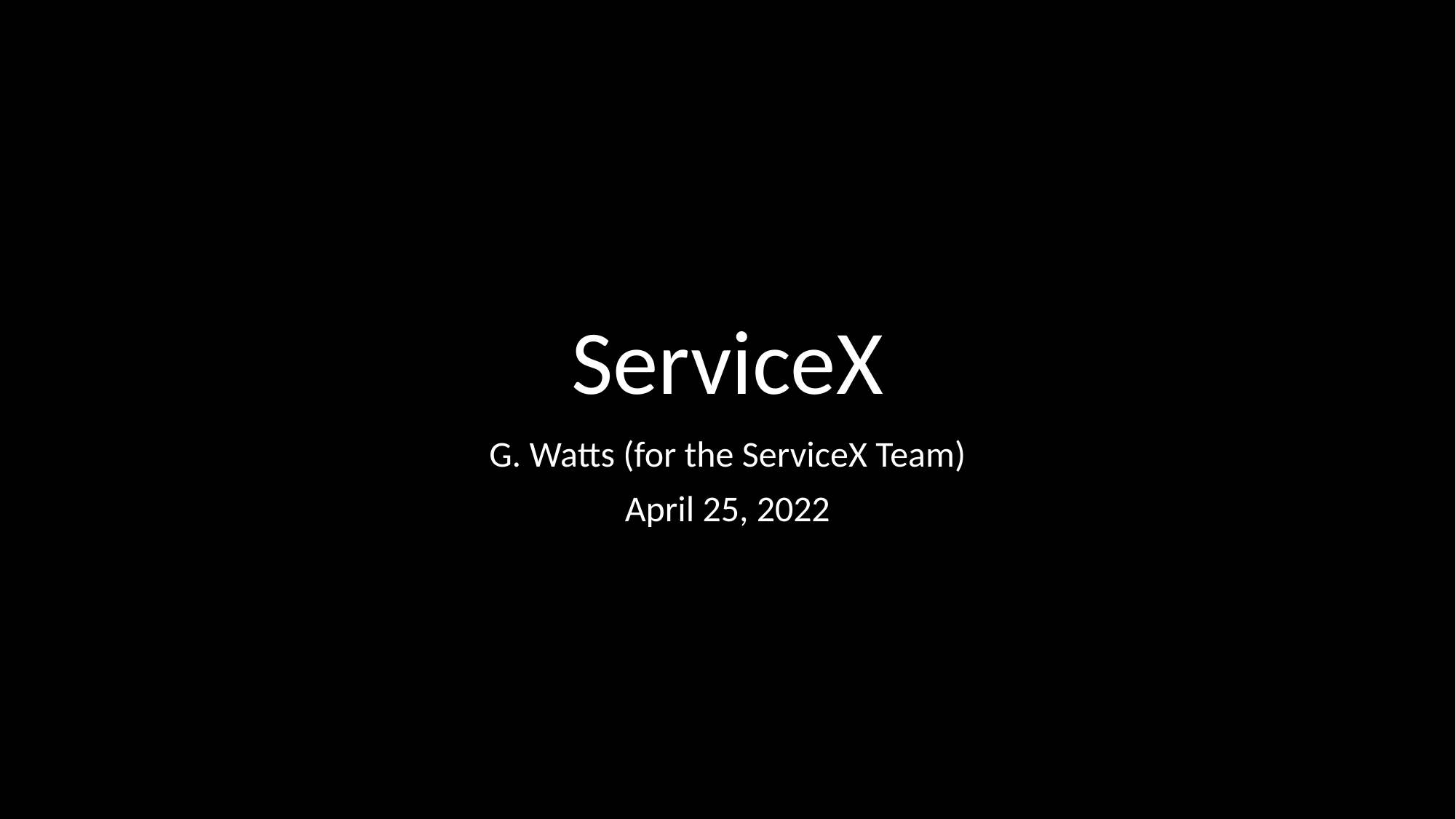

# ServiceX
G. Watts (for the ServiceX Team)
April 25, 2022